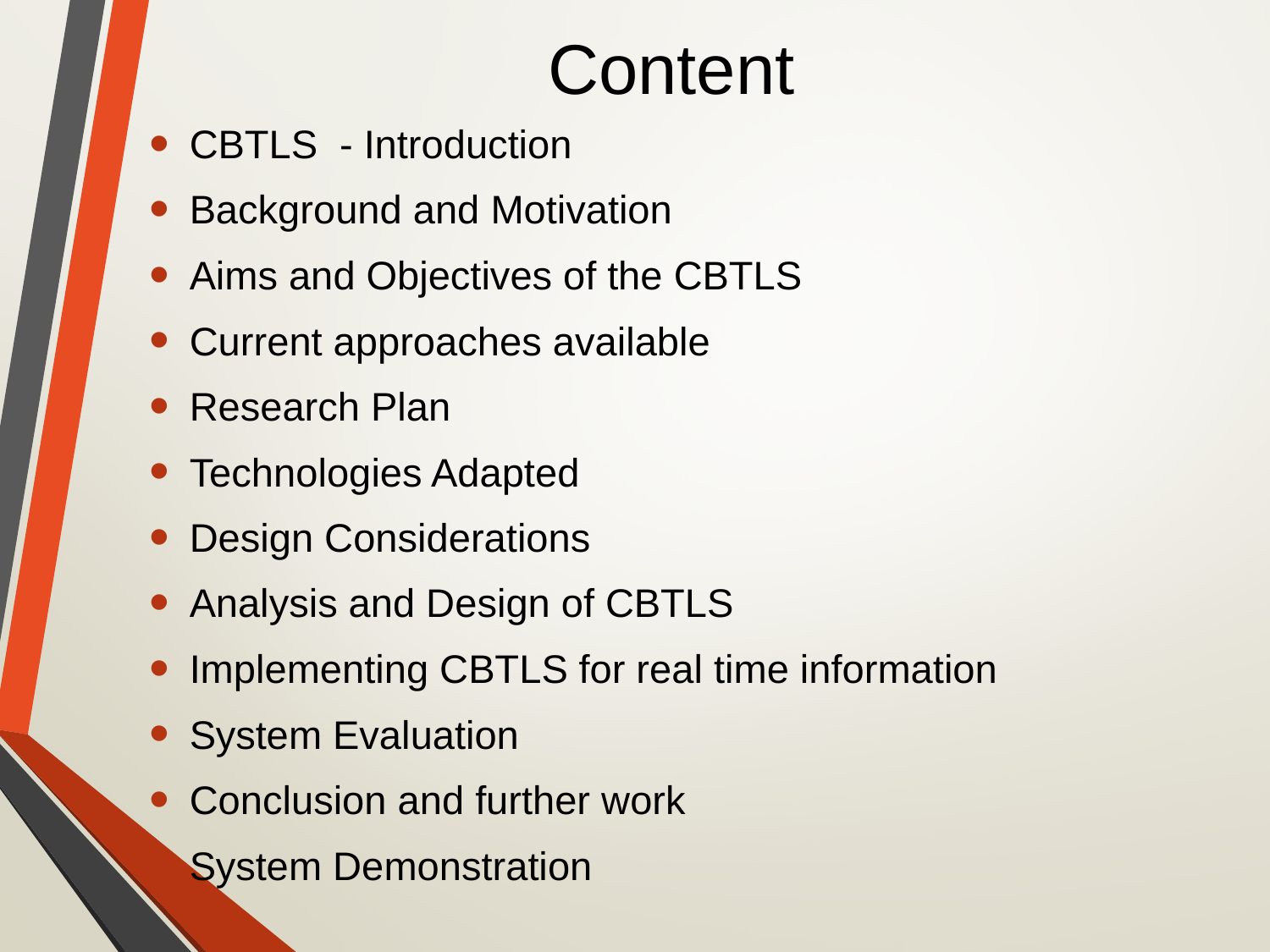

# Content
CBTLS  - Introduction
Background and Motivation
Aims and Objectives of the CBTLS
Current approaches available
Research Plan
Technologies Adapted
Design Considerations
Analysis and Design of CBTLS
Implementing CBTLS for real time information
System Evaluation
Conclusion and further work
System Demonstration